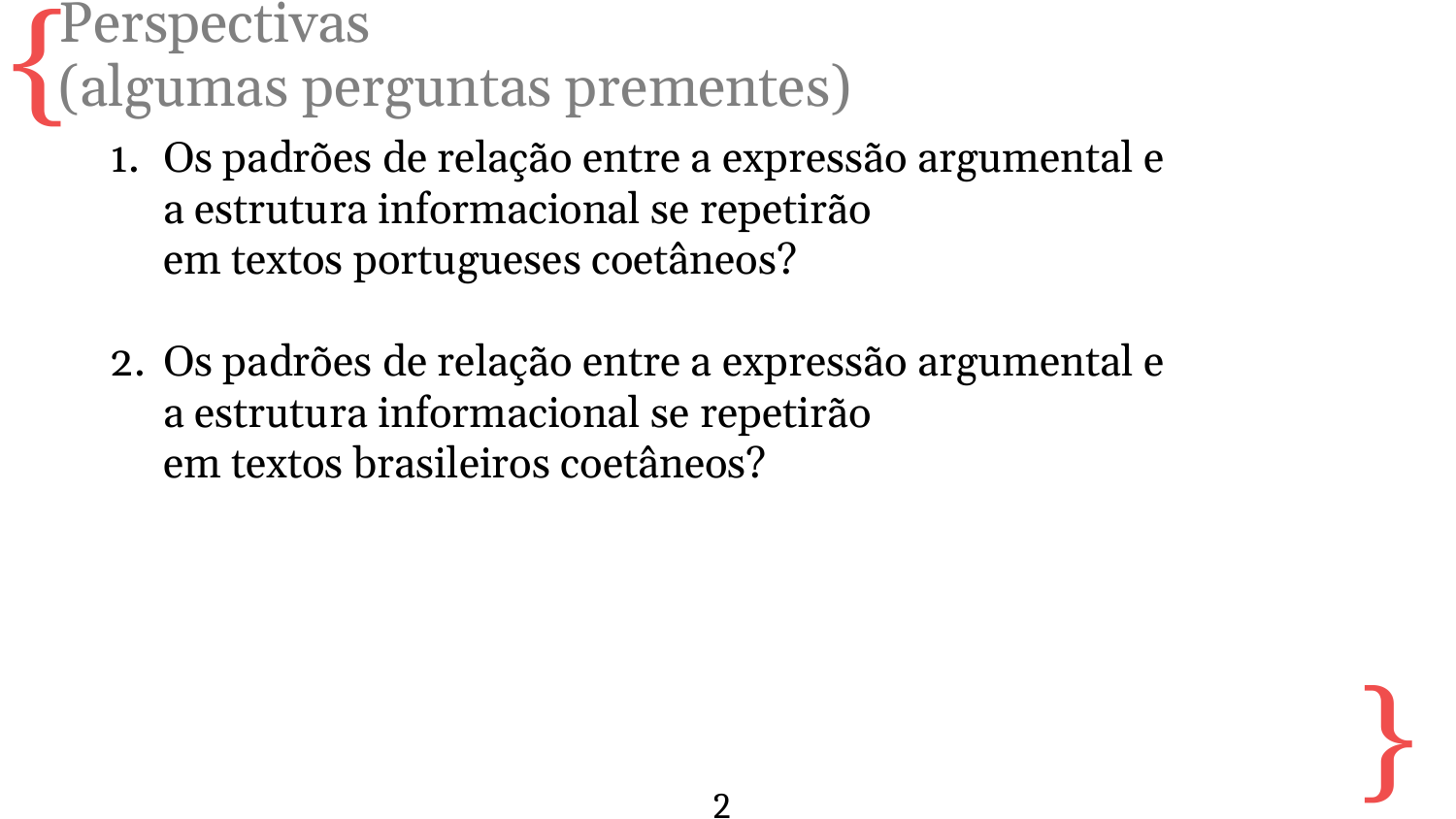

Perspectivas
(algumas perguntas prementes)
Os padrões de relação entre a expressão argumental e
a estrutura informacional se repetirão
em textos portugueses coetâneos?

Os padrões de relação entre a expressão argumental e
a estrutura informacional se repetirão
em textos brasileiros coetâneos?
250